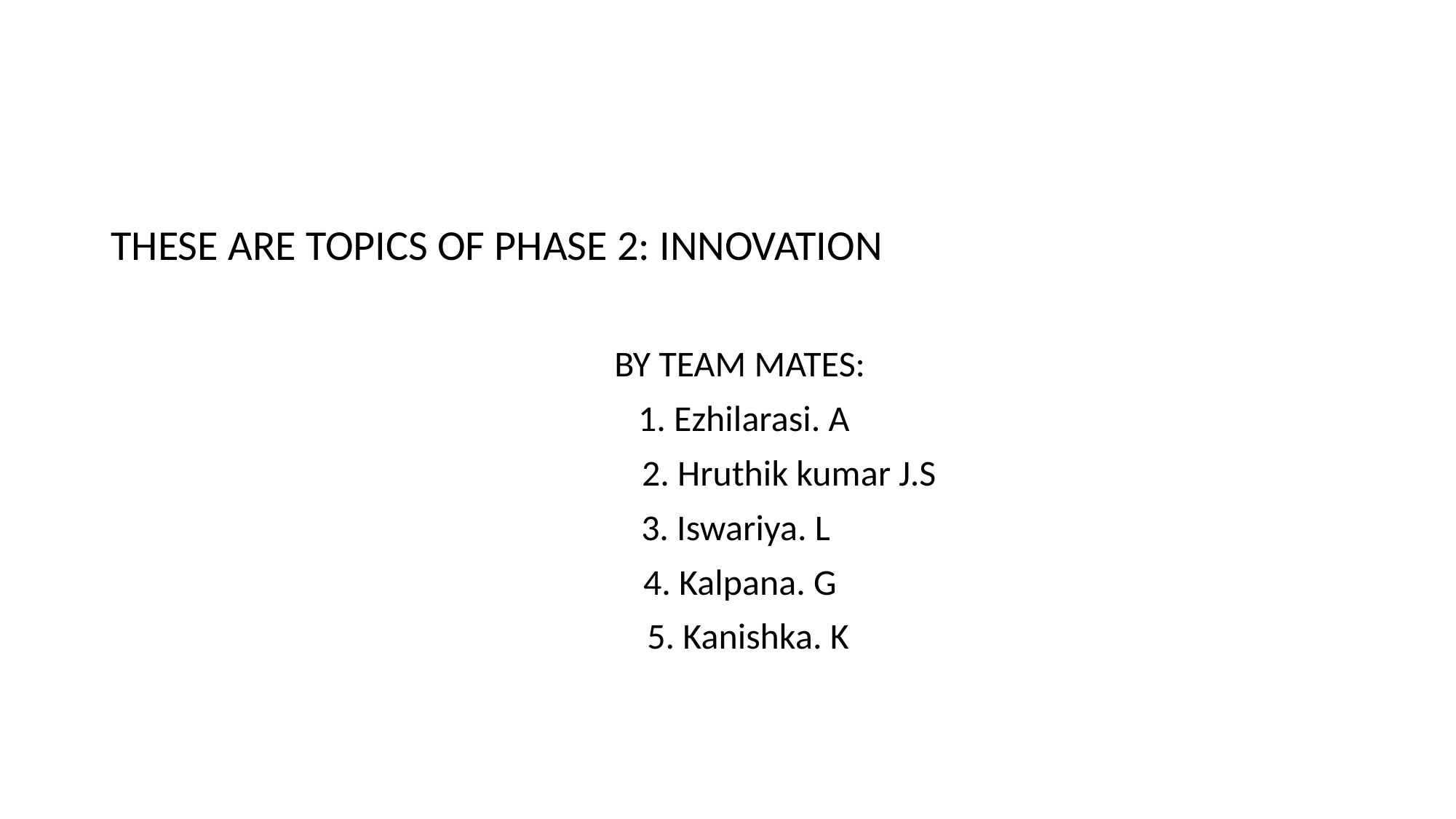

THESE ARE TOPICS OF PHASE 2: INNOVATION

   BY TEAM MATES:
    1. Ezhilarasi. A
               2. Hruthik kumar J.S
  3. Iswariya. L
   4. Kalpana. G
     5. Kanishka. K